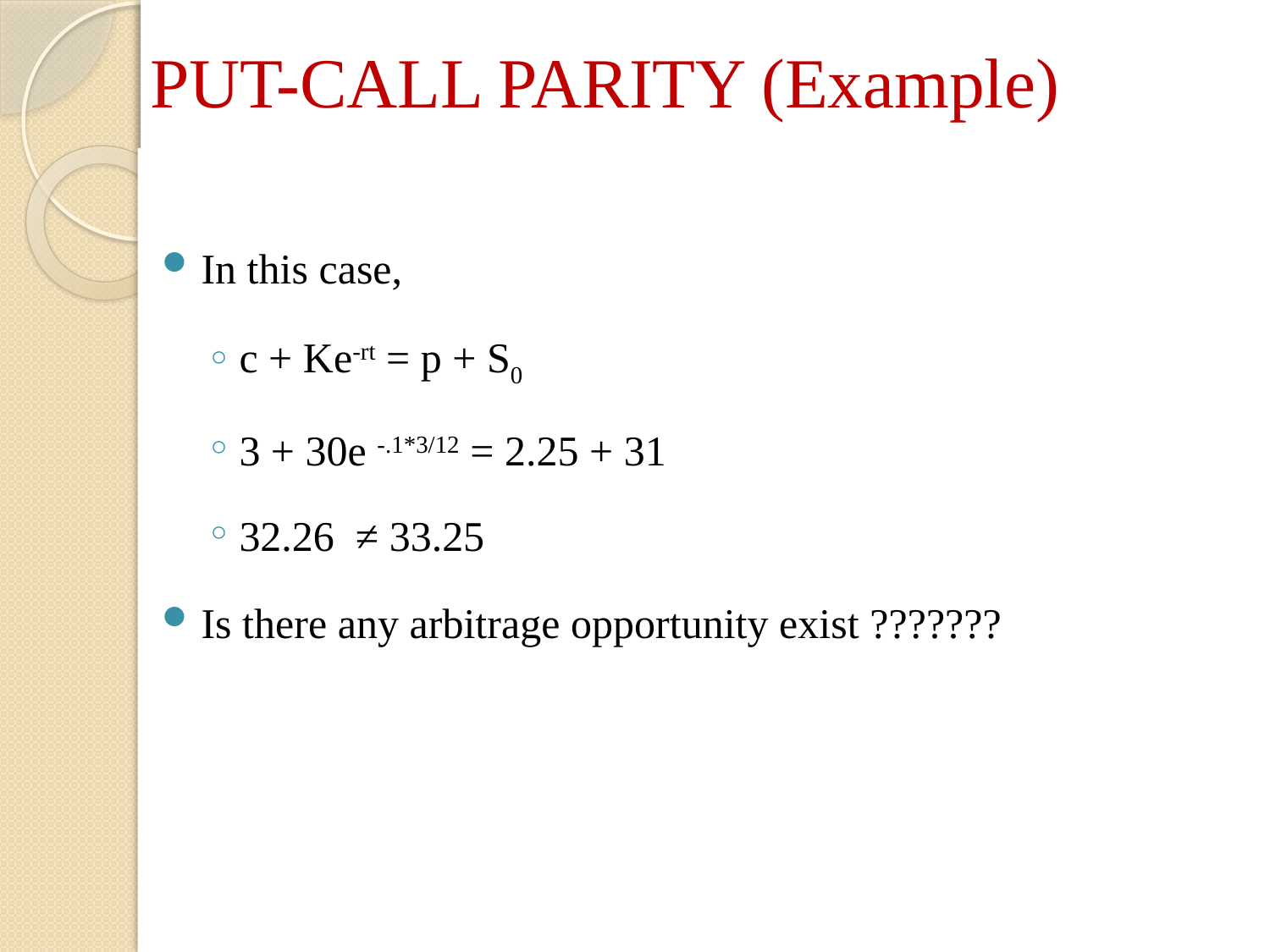

# PUT-CALL PARITY (Example)

In this case,
c + Ke-rt = p + S0
3 + 30e -.1*3/12 = 2.25 + 31
32.26  ≠ 33.25
Is there any arbitrage opportunity exist ???????